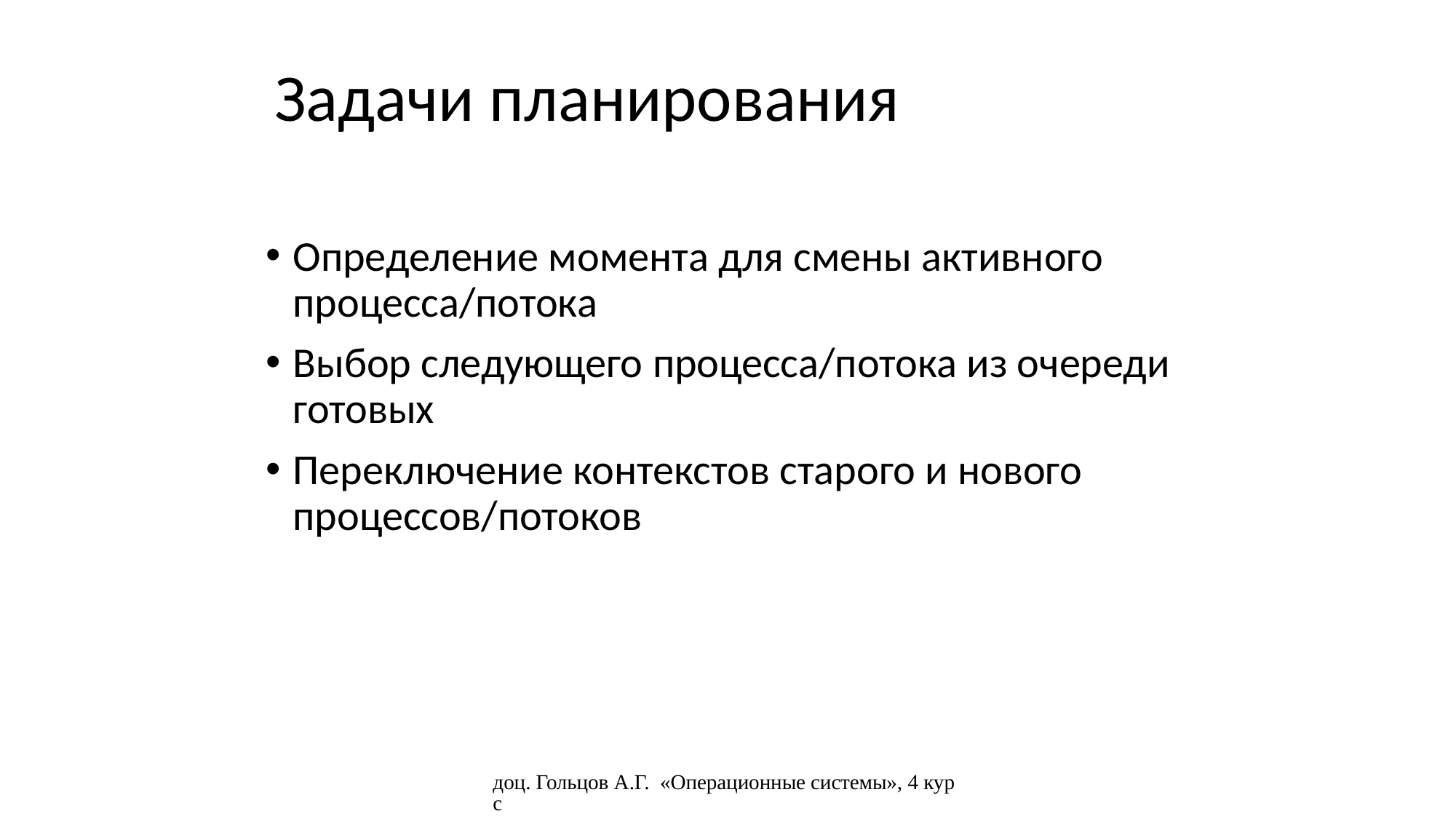

# Задачи планирования
Определение момента для смены активного процесса/потока
Выбор следующего процесса/потока из очереди готовых
Переключение контекстов старого и нового процессов/потоков
доц. Гольцов А.Г.  «Операционные системы», 4 курс